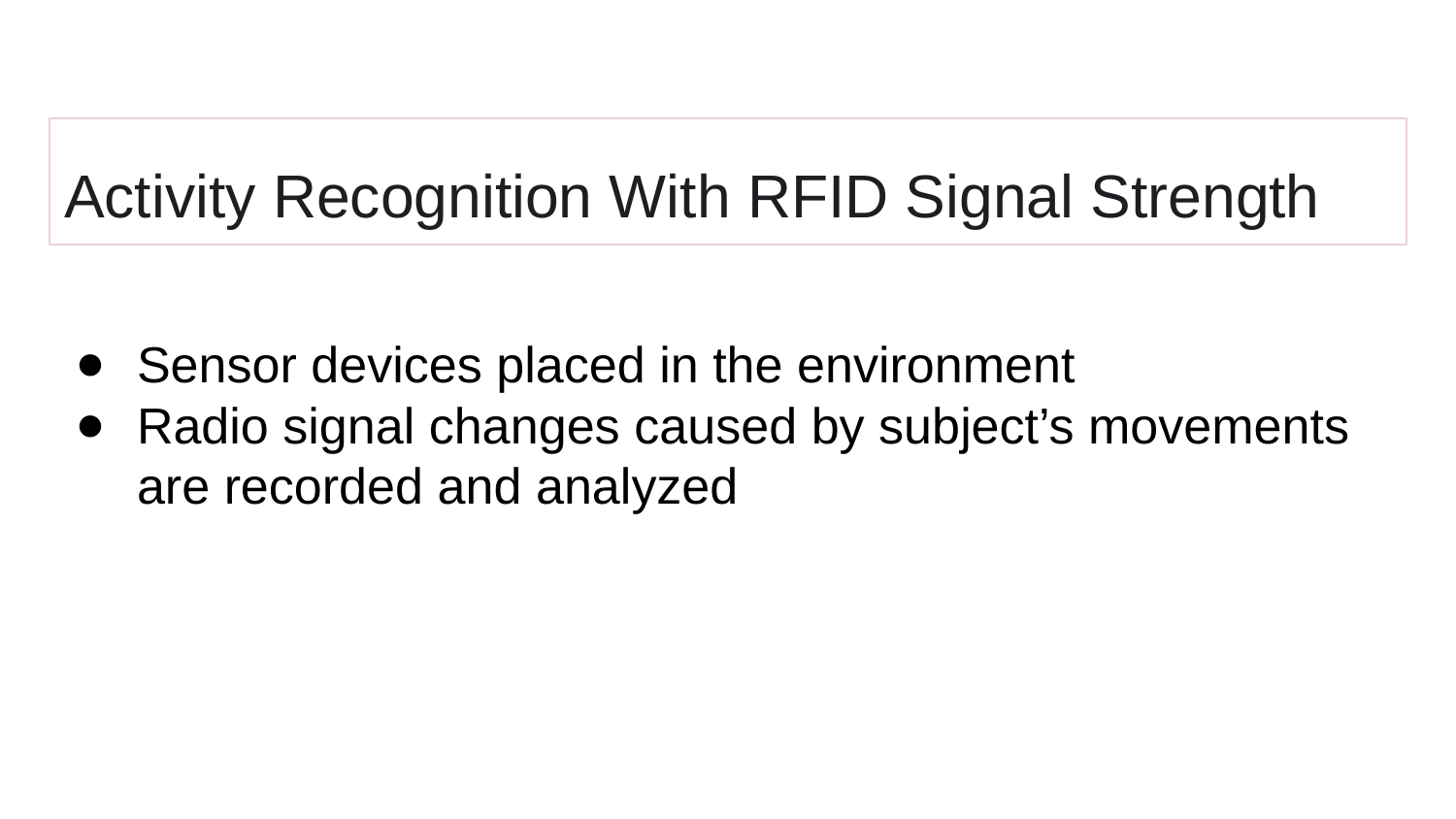

# Activity Recognition With RFID Signal Strength
Sensor devices placed in the environment
Radio signal changes caused by subject’s movements are recorded and analyzed